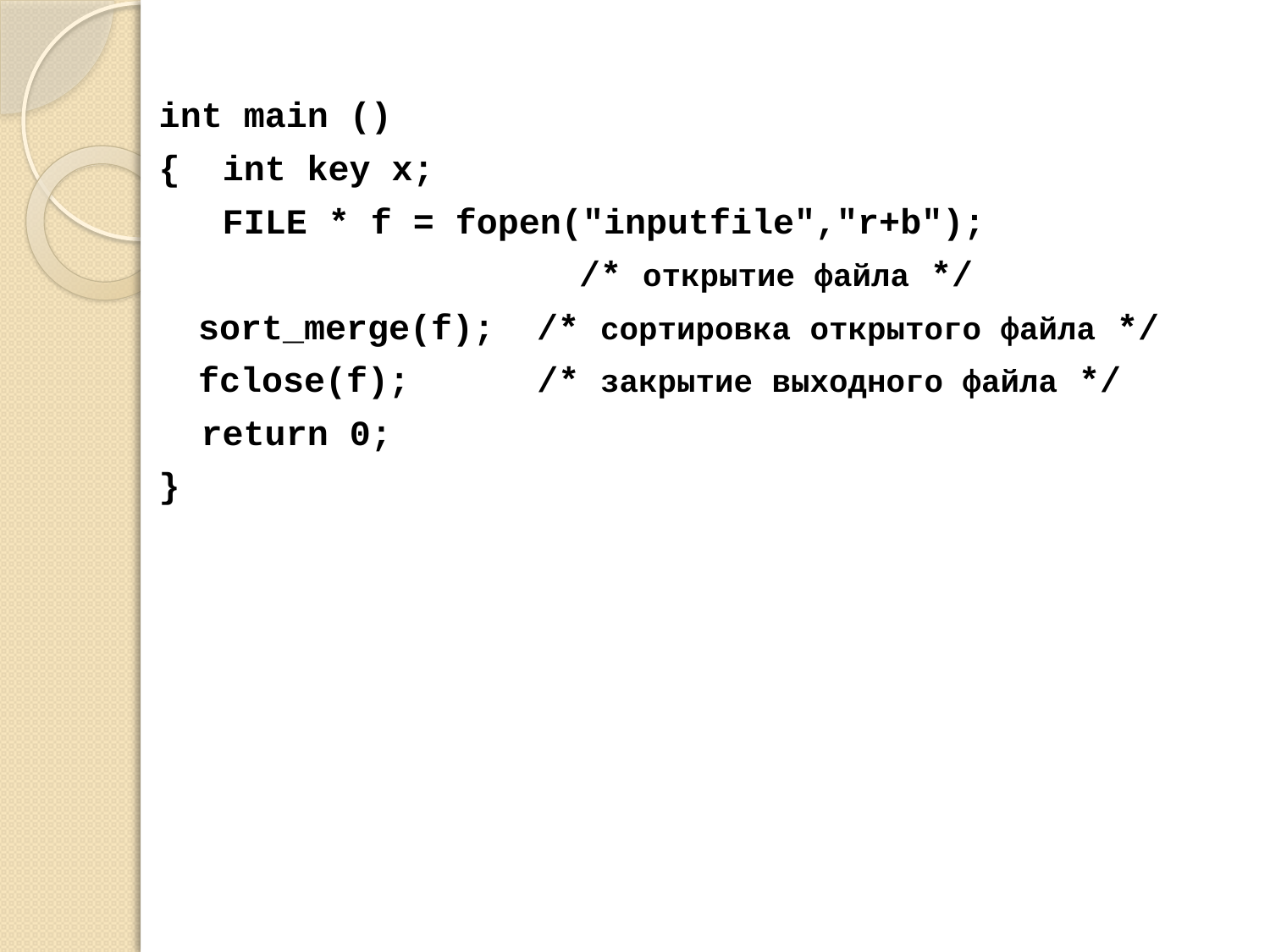

int main ()
{  int key x;
   FILE * f = fopen("inputfile","r+b");
				/* открытие файла */
	sort_merge(f);  /* сортировка открытого файла */
	fclose(f);      /* закрытие выходного файла */
  return 0;
}